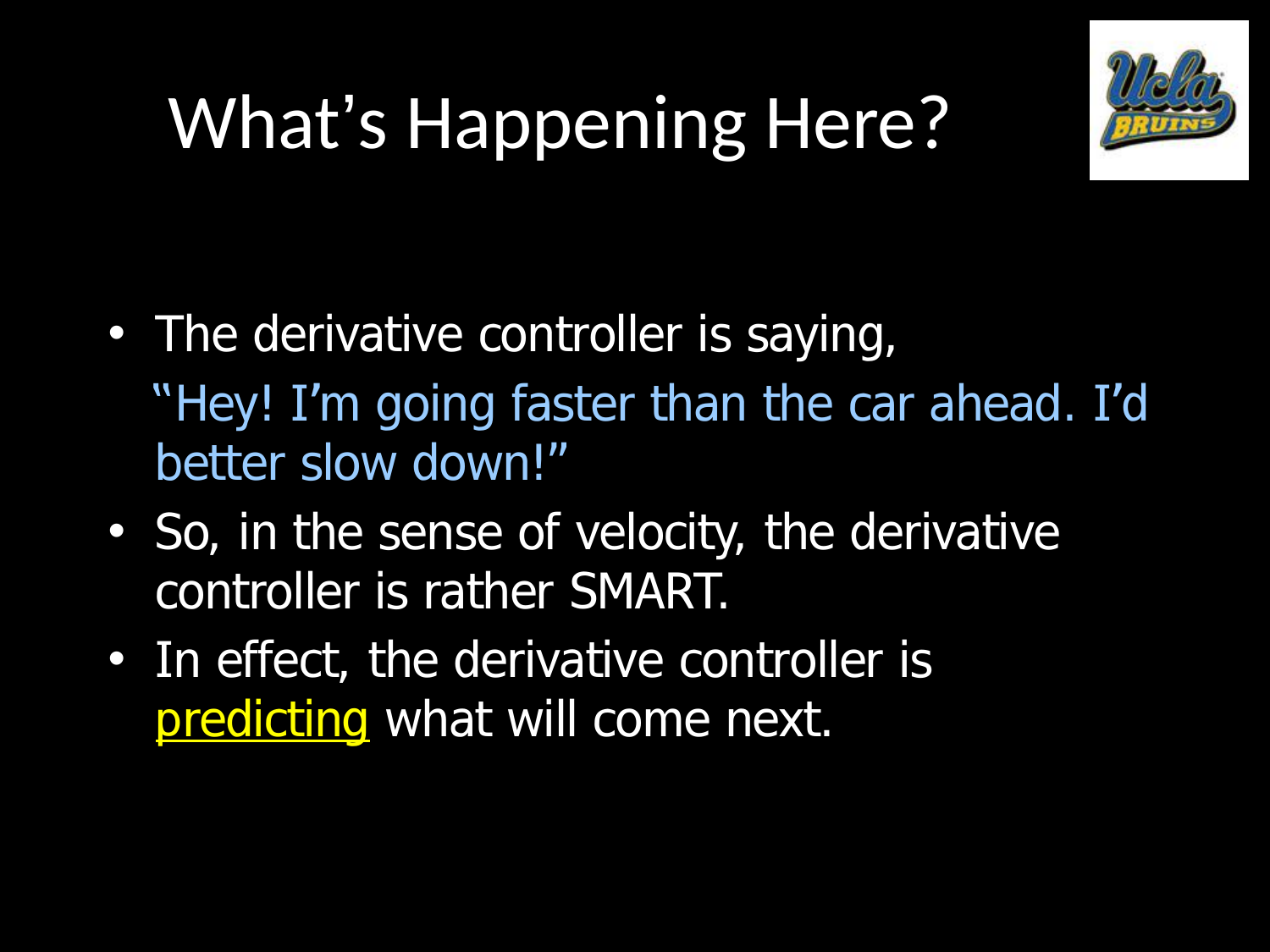

# What’s Happening Here?
The derivative controller is saying,
	“Hey! I’m going faster than the car ahead. I’d better slow down!”
So, in the sense of velocity, the derivative controller is rather SMART.
In effect, the derivative controller is predicting what will come next.